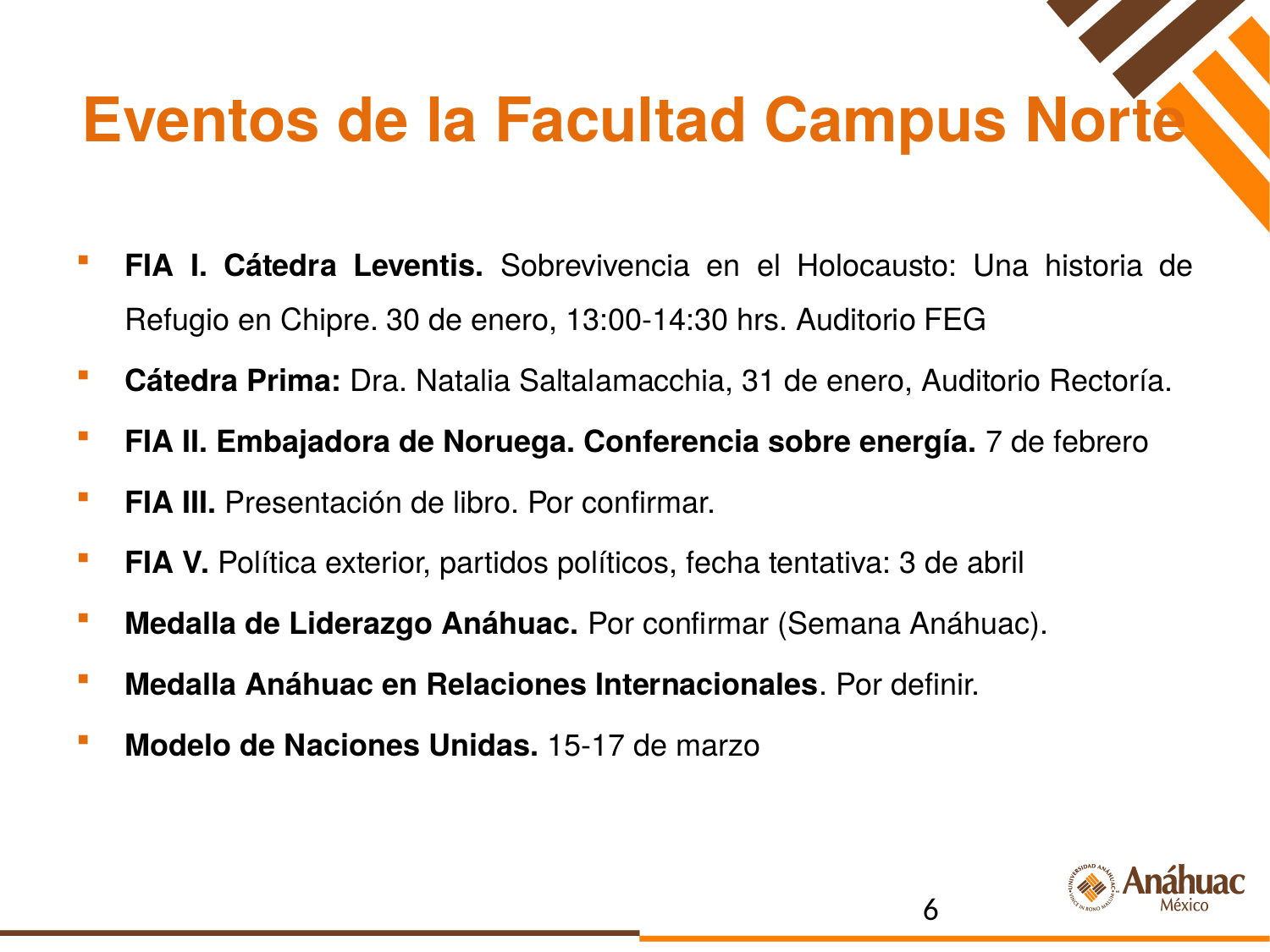

# Eventos de la Facultad Campus Norte
FIA I. Cátedra Leventis. Sobrevivencia en el Holocausto: Una historia de Refugio en Chipre. 30 de enero, 13:00-14:30 hrs. Auditorio FEG
Cátedra Prima: Dra. Natalia Saltalamacchia, 31 de enero, Auditorio Rectoría.
FIA II. Embajadora de Noruega. Conferencia sobre energía. 7 de febrero
FIA III. Presentación de libro. Por confirmar.
FIA V. Política exterior, partidos políticos, fecha tentativa: 3 de abril
Medalla de Liderazgo Anáhuac. Por confirmar (Semana Anáhuac).
Medalla Anáhuac en Relaciones Internacionales. Por definir.
Modelo de Naciones Unidas. 15-17 de marzo

6